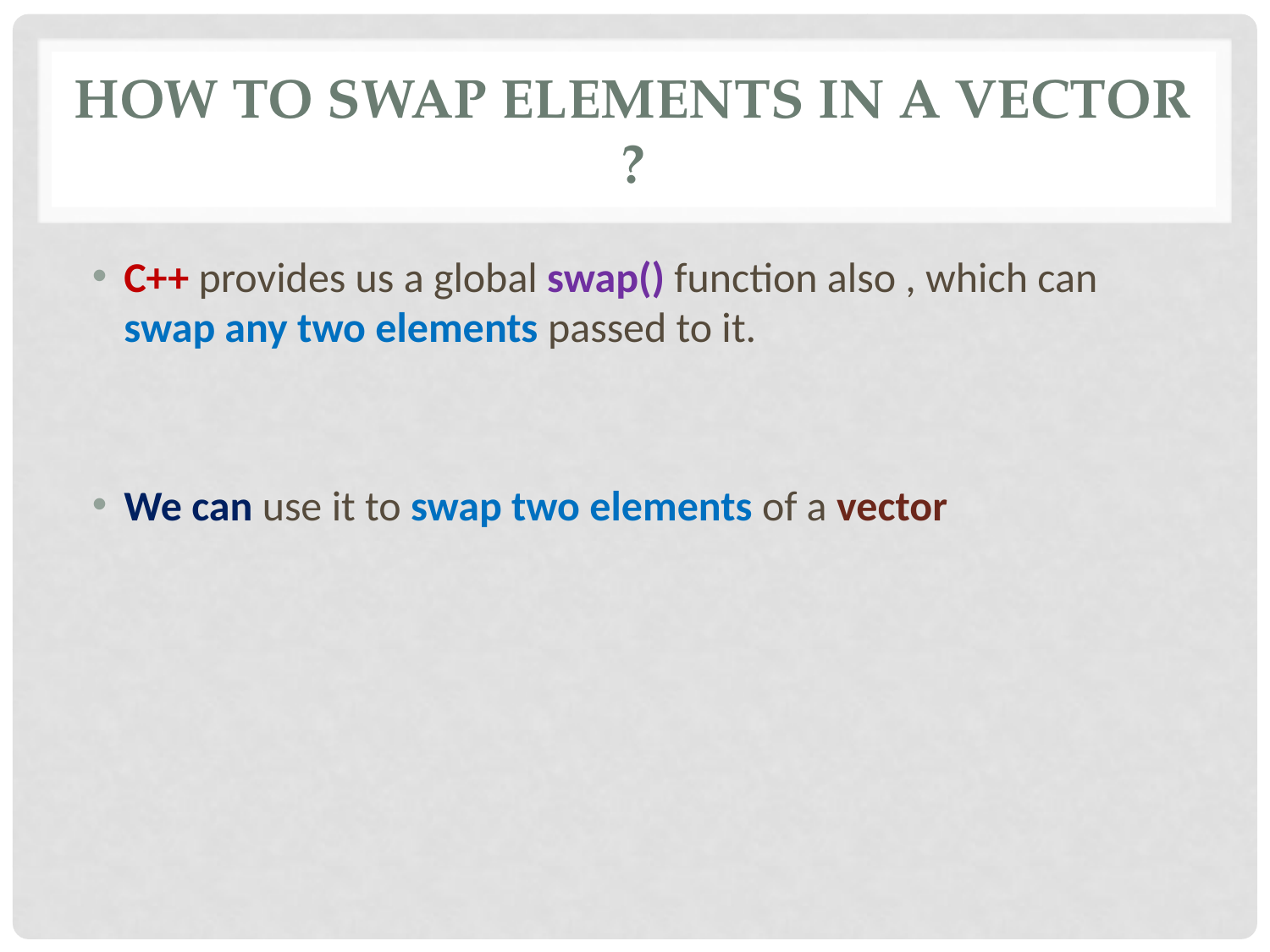

# How to swap elements in a vector ?
C++ provides us a global swap() function also , which can swap any two elements passed to it.

We can use it to swap two elements of a vector